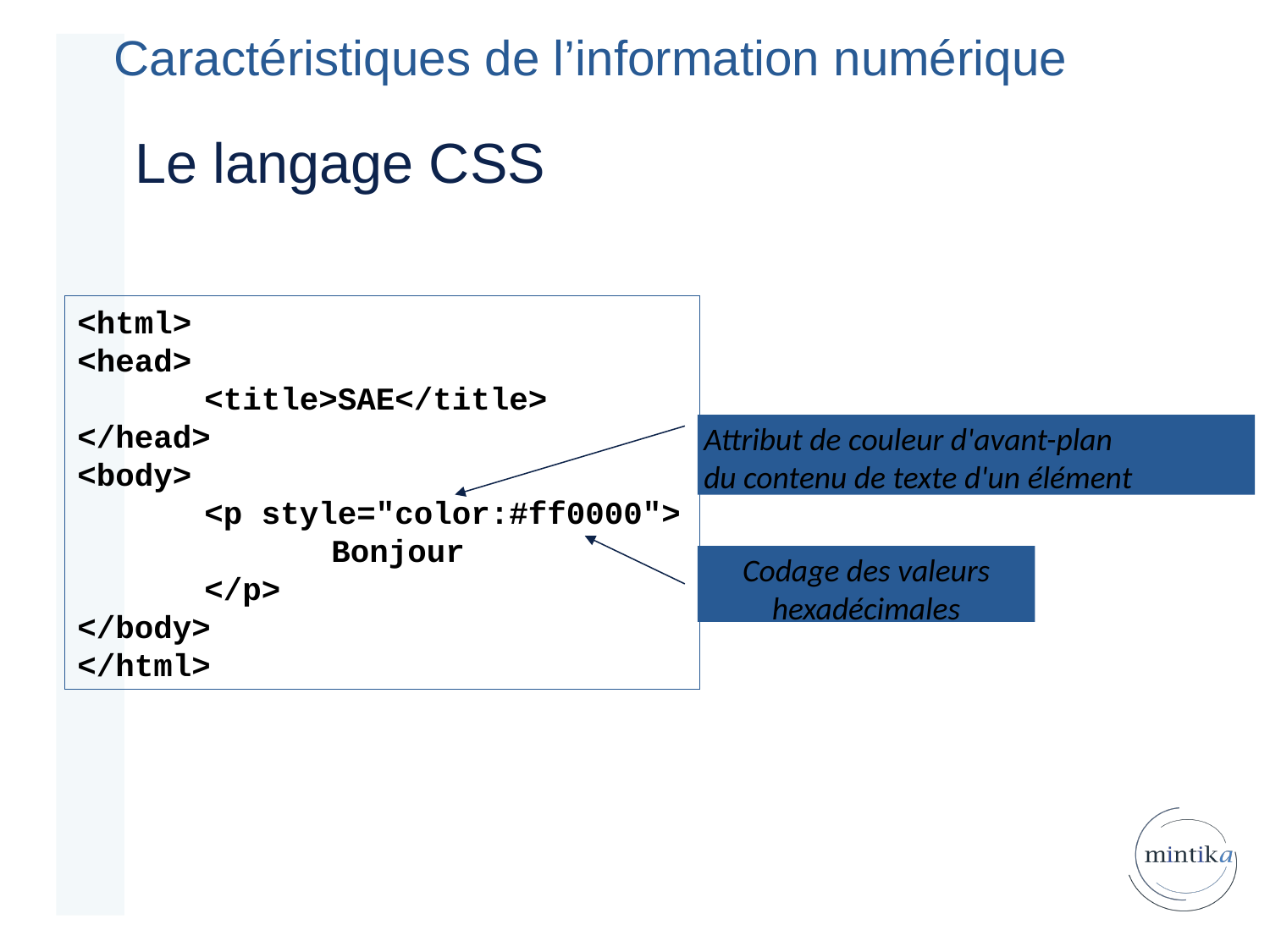

Caractéristiques de l’information numérique
Le langage CSS
<html>
<head>
	<title>SAE</title>
</head>
<body>
	<p style="color:#ff0000">
		Bonjour
	</p>
</body>
</html>
Attribut de couleur d'avant-plan
du contenu de texte d'un élément

Codage des valeurs hexadécimales